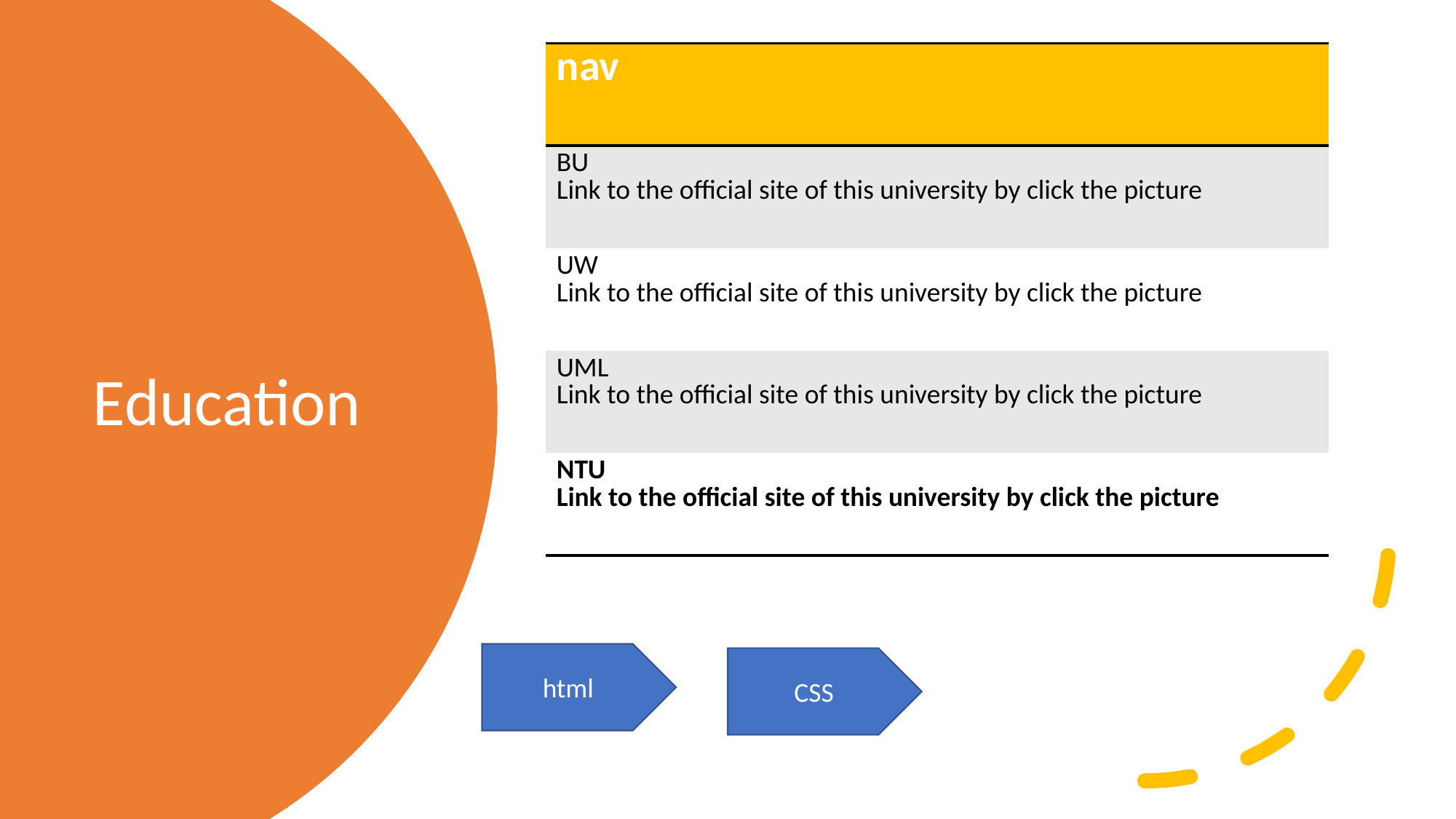

| nav |
| --- |
| BU Link to the official site of this university by click the picture |
| UW Link to the official site of this university by click the picture |
| UML Link to the official site of this university by click the picture |
| NTU Link to the official site of this university by click the picture |
# Education

html
CSS